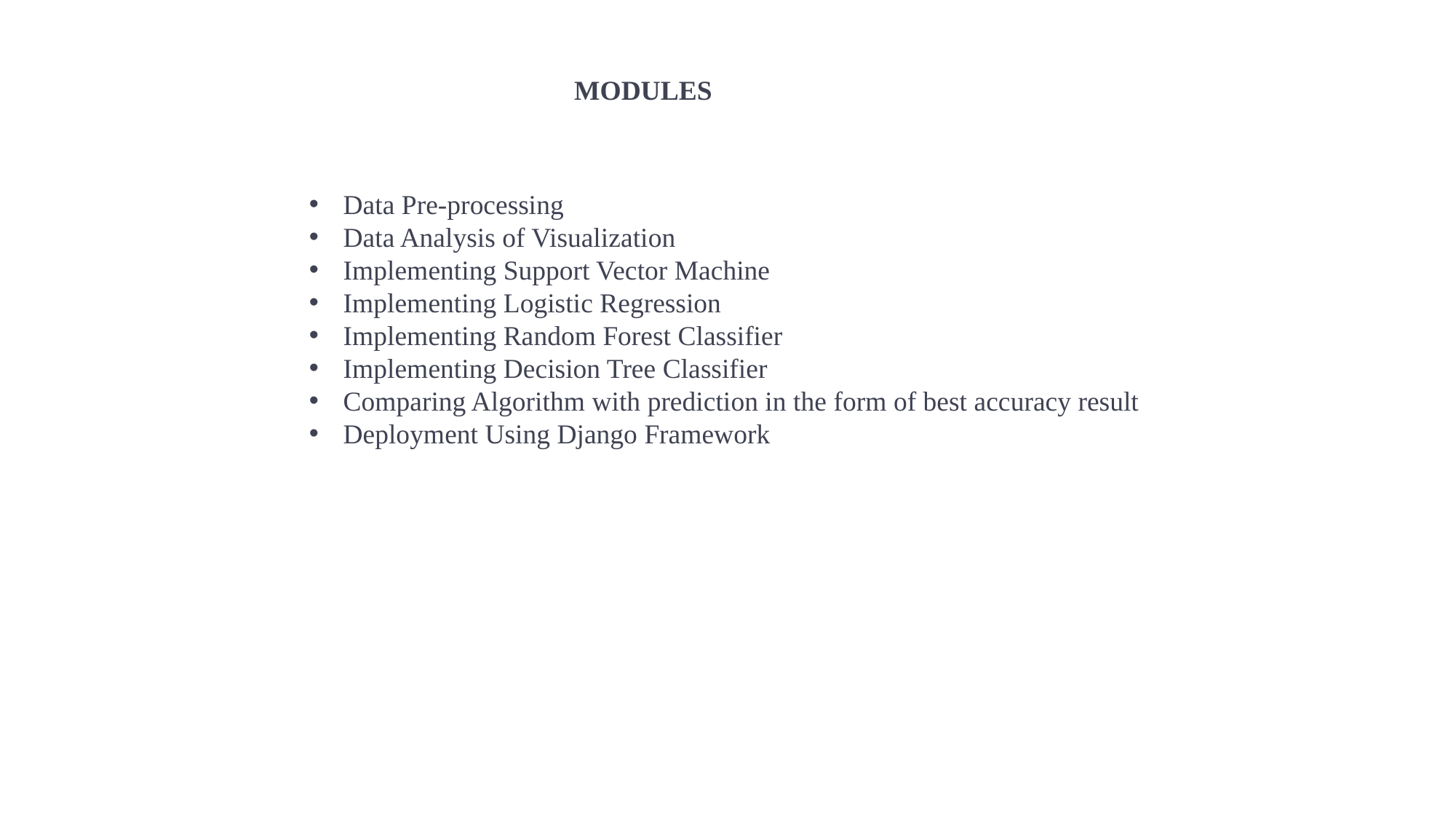

MODULES
Data Pre-processing
Data Analysis of Visualization
Implementing Support Vector Machine
Implementing Logistic Regression
Implementing Random Forest Classifier
Implementing Decision Tree Classifier
Comparing Algorithm with prediction in the form of best accuracy result
Deployment Using Django Framework